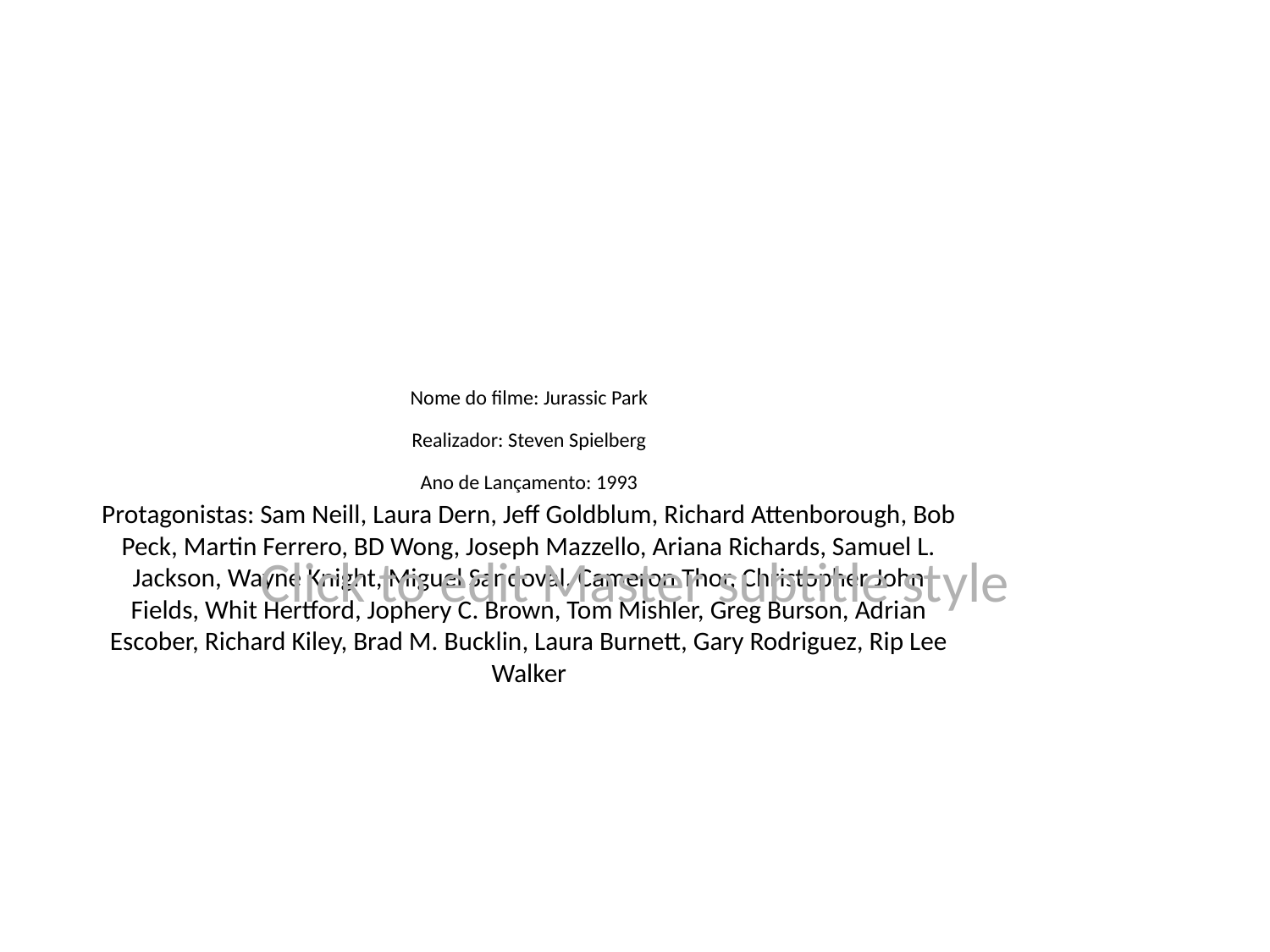

# Nome do filme: Jurassic Park
Realizador: Steven Spielberg
Ano de Lançamento: 1993
Protagonistas: Sam Neill, Laura Dern, Jeff Goldblum, Richard Attenborough, Bob Peck, Martin Ferrero, BD Wong, Joseph Mazzello, Ariana Richards, Samuel L. Jackson, Wayne Knight, Miguel Sandoval, Cameron Thor, Christopher John Fields, Whit Hertford, Jophery C. Brown, Tom Mishler, Greg Burson, Adrian Escober, Richard Kiley, Brad M. Bucklin, Laura Burnett, Gary Rodriguez, Rip Lee Walker
Click to edit Master subtitle style